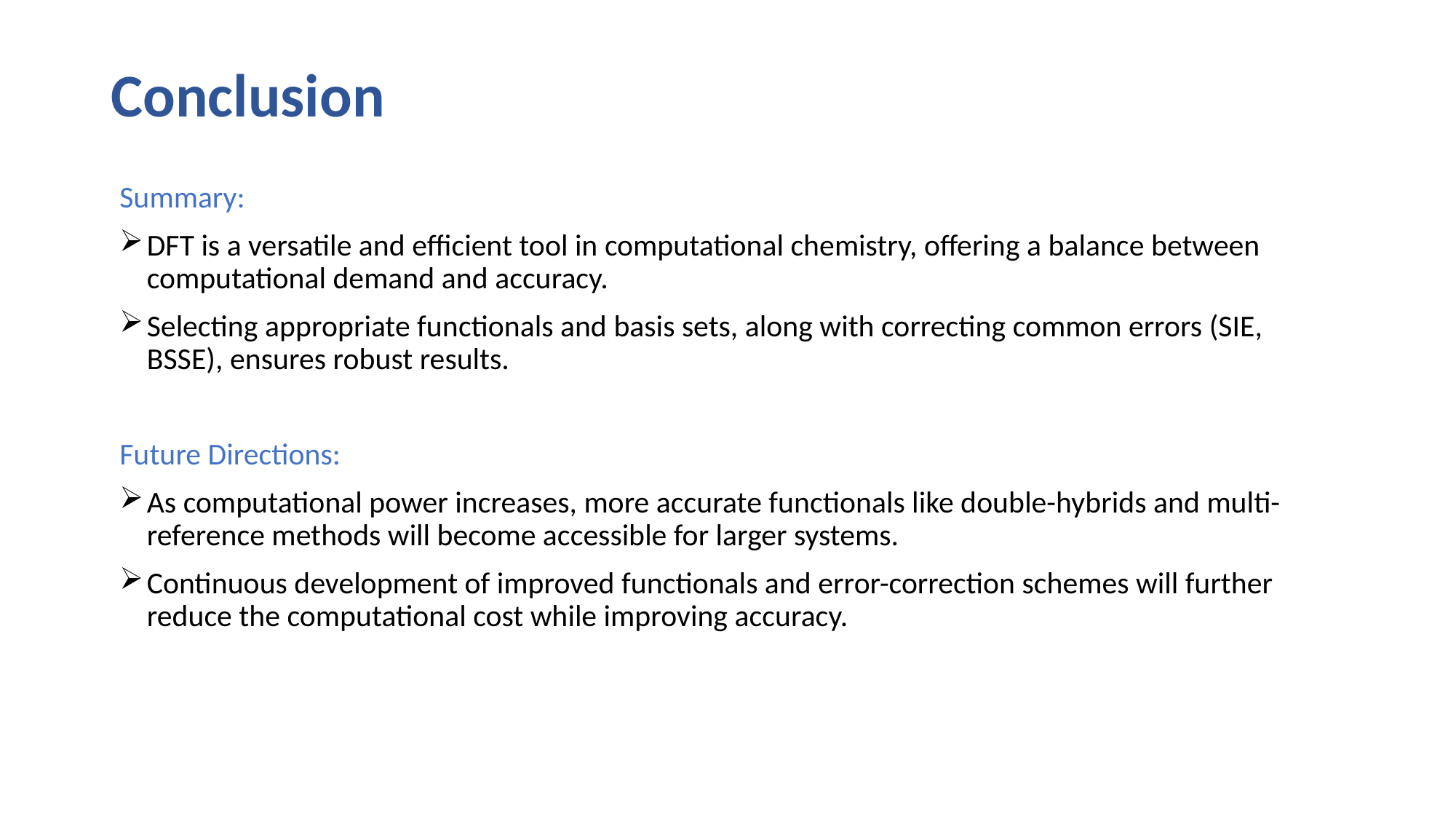

# Conclusion
Summary:
DFT is a versatile and efficient tool in computational chemistry, offering a balance between computational demand and accuracy.
Selecting appropriate functionals and basis sets, along with correcting common errors (SIE, BSSE), ensures robust results.

Future Directions:
As computational power increases, more accurate functionals like double-hybrids and multi-reference methods will become accessible for larger systems.
Continuous development of improved functionals and error-correction schemes will further reduce the computational cost while improving accuracy.